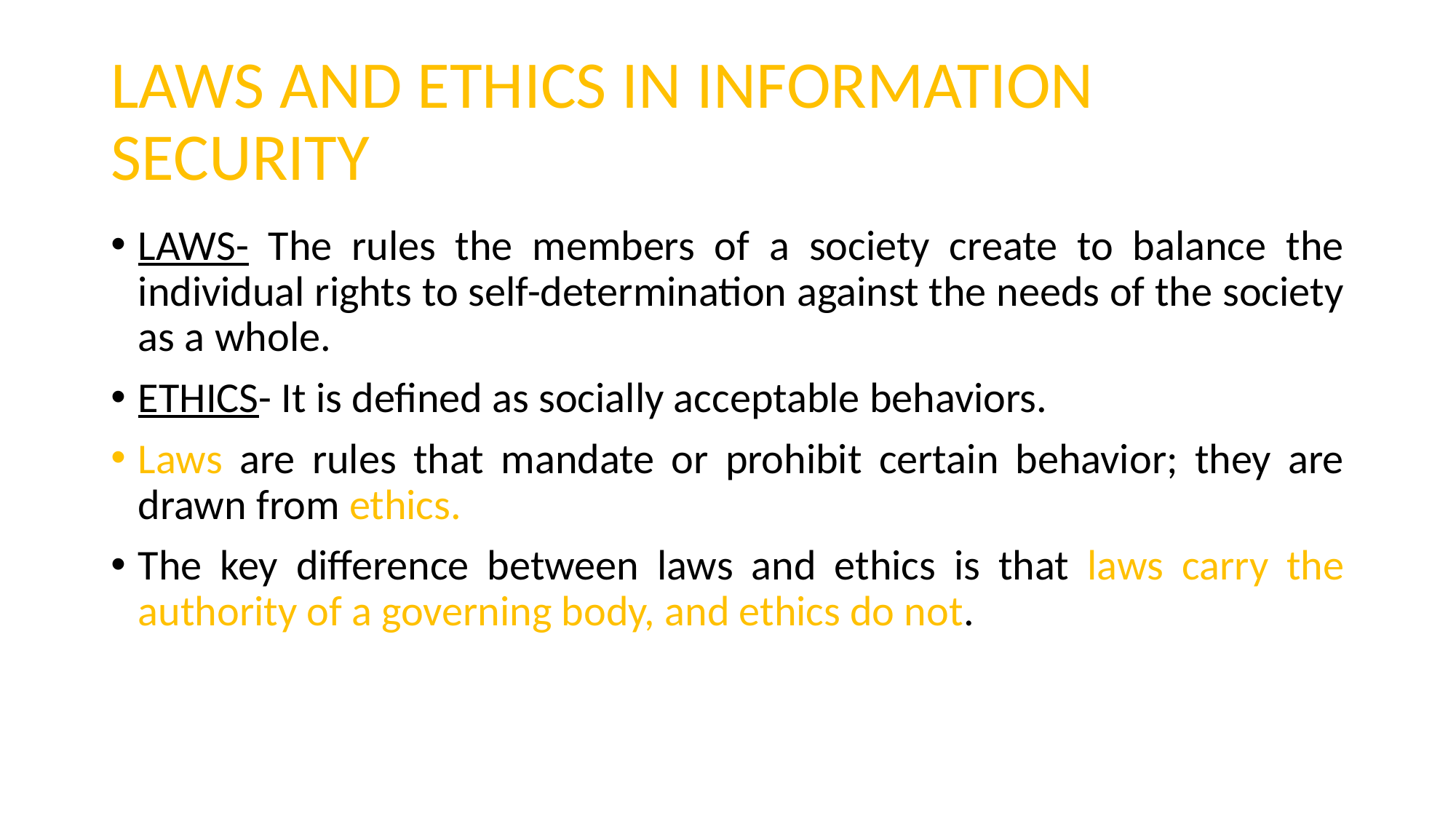

# LAWS AND ETHICS IN INFORMATION SECURITY
LAWS- The rules the members of a society create to balance the individual rights to self-determination against the needs of the society as a whole.
ETHICS- It is defined as socially acceptable behaviors.
Laws are rules that mandate or prohibit certain behavior; they are drawn from ethics.
The key difference between laws and ethics is that laws carry the authority of a governing body, and ethics do not.